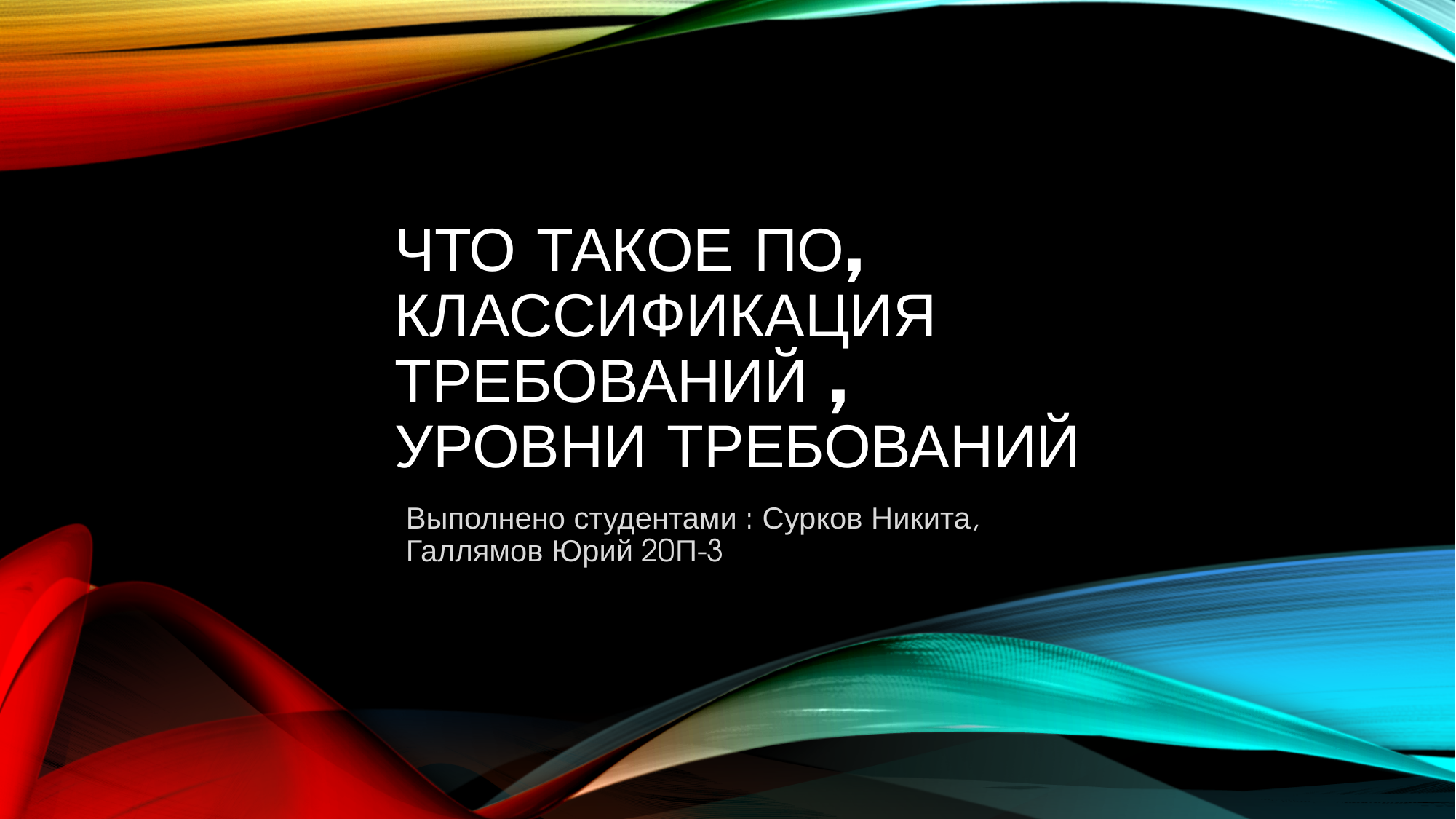

# Что такое По, классификация требований , уровНИ ТРЕБОВАНИЙ
Выполнено студентами : Сурков Никита, Галлямов Юрий 20П-3